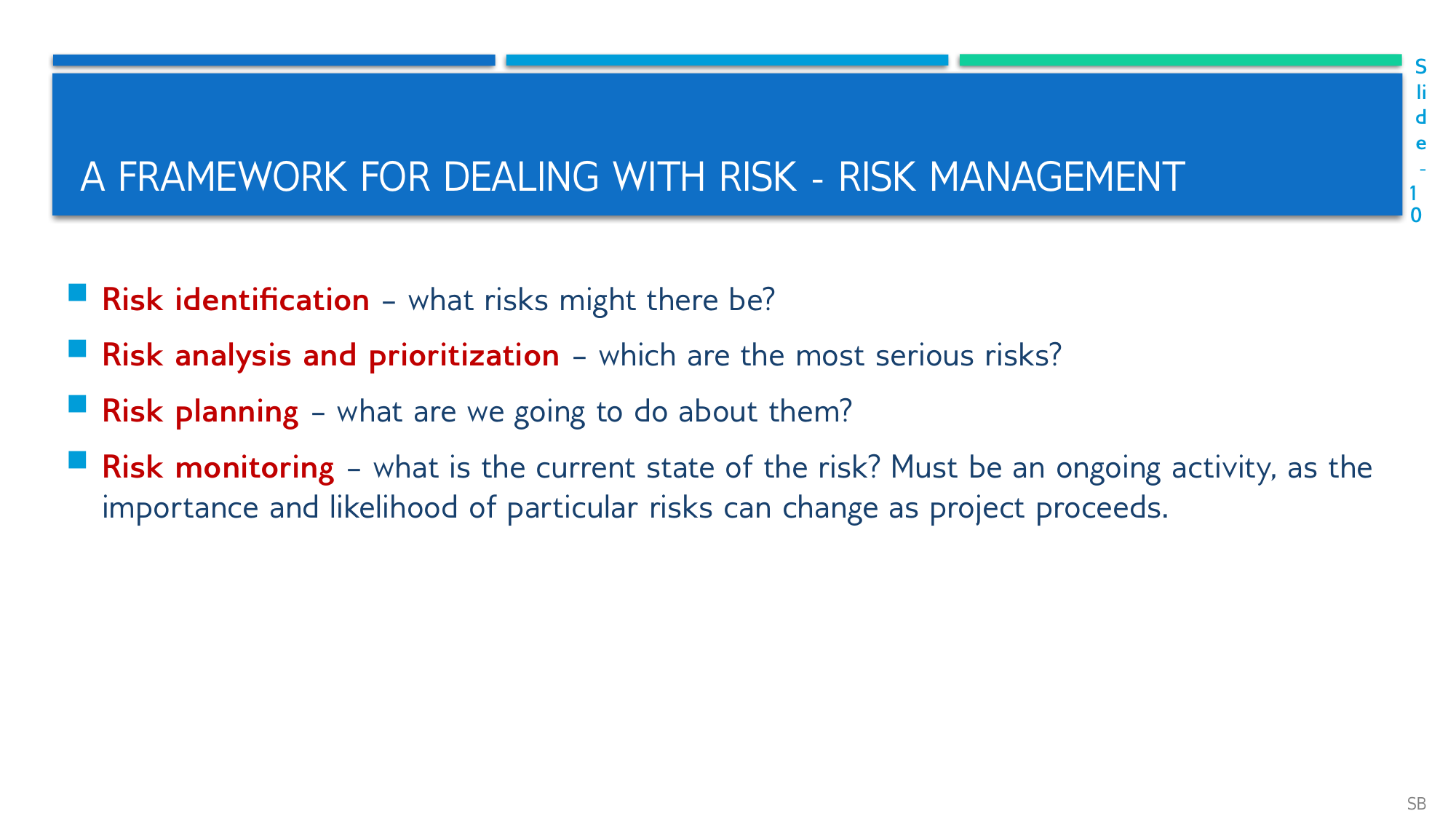

Slide-10
# A framework for dealing with risk - risk management
Risk identification – what risks might there be?
Risk analysis and prioritization – which are the most serious risks?
Risk planning – what are we going to do about them?
Risk monitoring – what is the current state of the risk? Must be an ongoing activity, as the importance and likelihood of particular risks can change as project proceeds.
SB